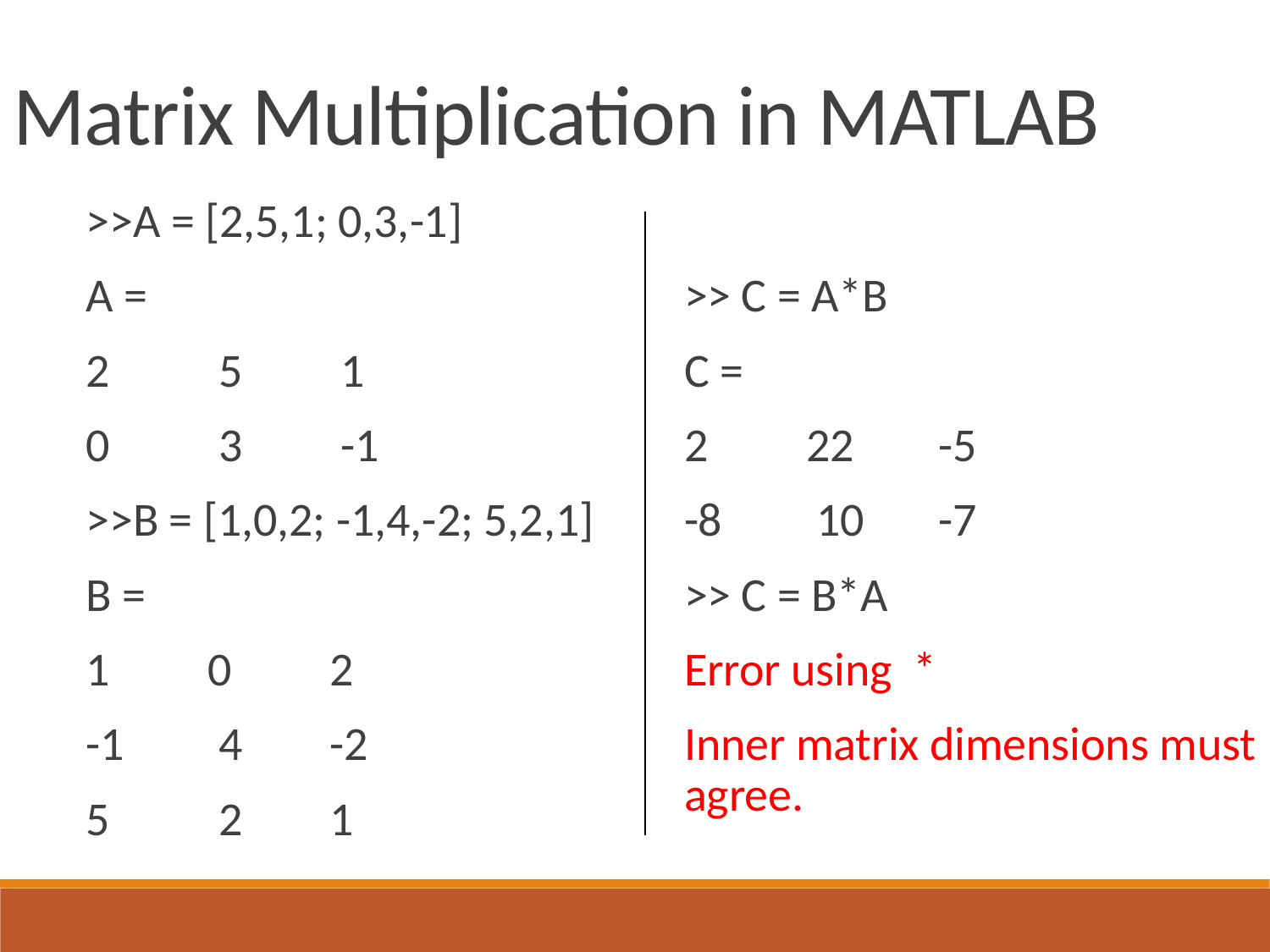

Matrix Multiplication in MATLAB
>>A = [2,5,1; 0,3,-1]
A =
2	 5	 1
0	 3	 -1
>>B = [1,0,2; -1,4,-2; 5,2,1]
B =
1 	0 	2
-1	 4 	-2
5	 2 	1

>> C = A*B
C =
2 	22	 -5
-8	 10	 -7
>> C = B*A
Error using  *
Inner matrix dimensions must agree.